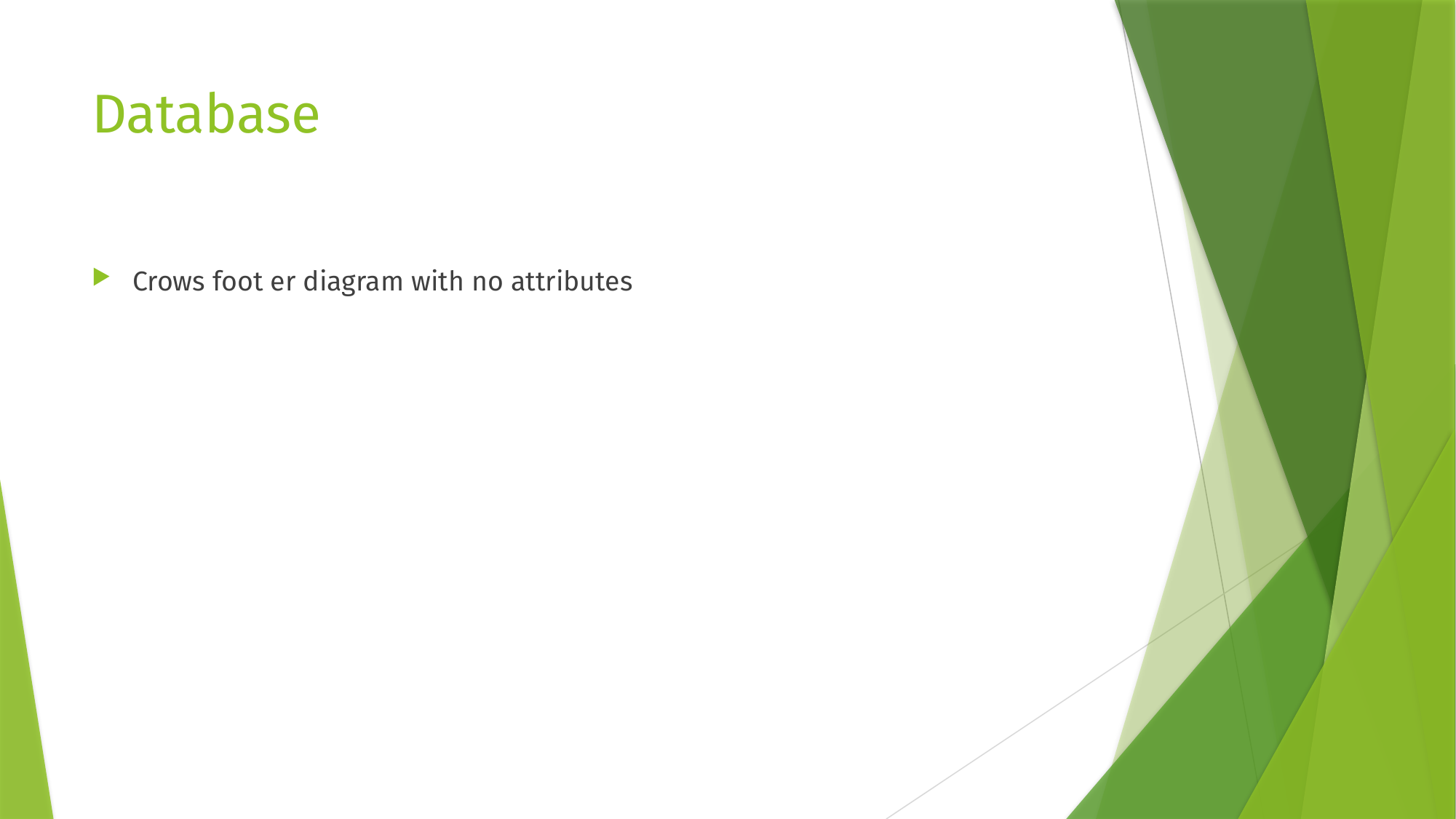

# Database
Crows foot er diagram with no attributes